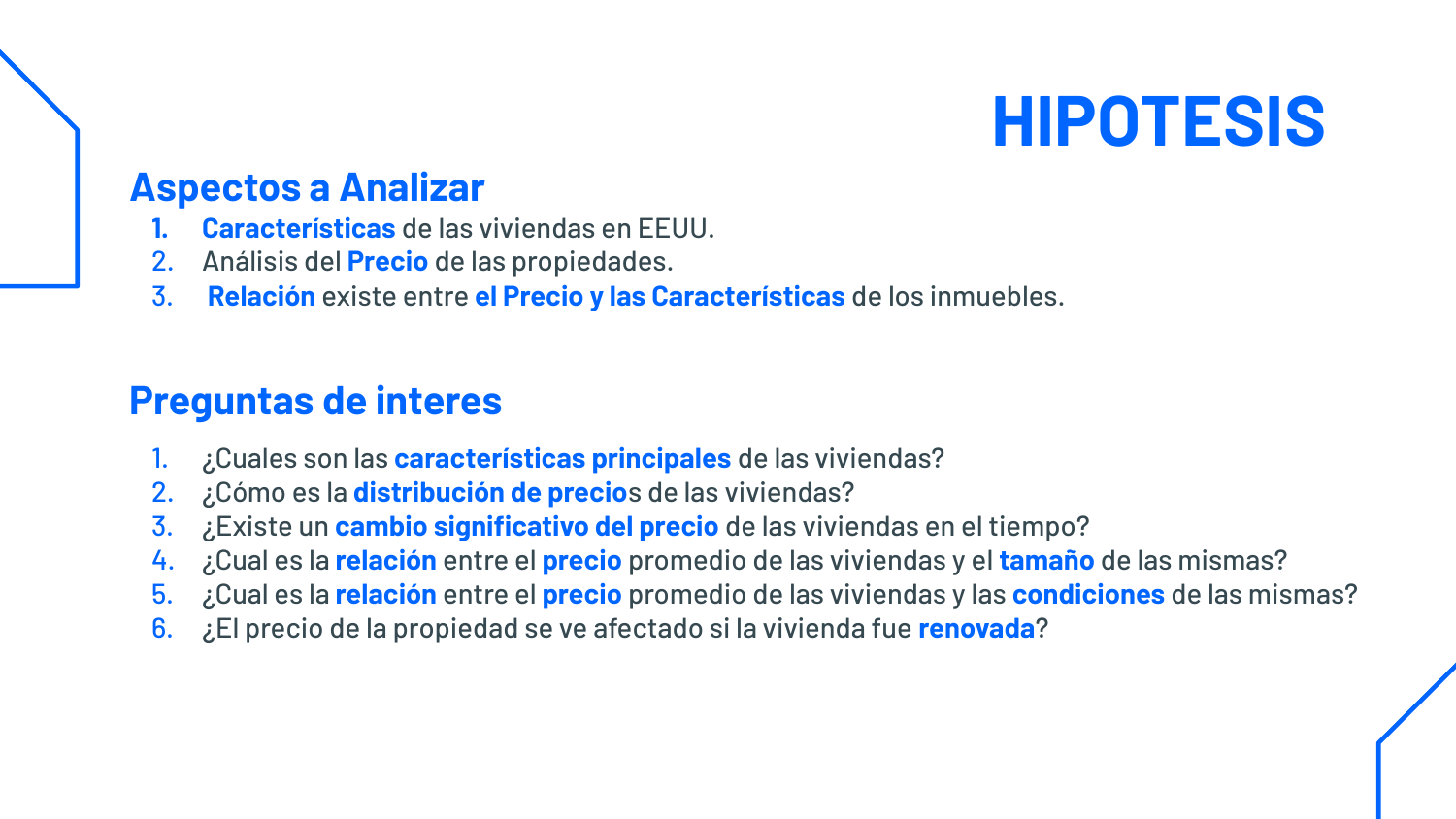

# HIPOTESIS
Aspectos a Analizar
Características de las viviendas en EEUU.
Análisis del Precio de las propiedades.
 Relación existe entre el Precio y las Características de los inmuebles.
Preguntas de interes

¿Cuales son las características principales de las viviendas?
¿Cómo es la distribución de precios de las viviendas?
¿Existe un cambio significativo del precio de las viviendas en el tiempo?
¿Cual es la relación entre el precio promedio de las viviendas y el tamaño de las mismas?
¿Cual es la relación entre el precio promedio de las viviendas y las condiciones de las mismas?
¿El precio de la propiedad se ve afectado si la vivienda fue renovada?